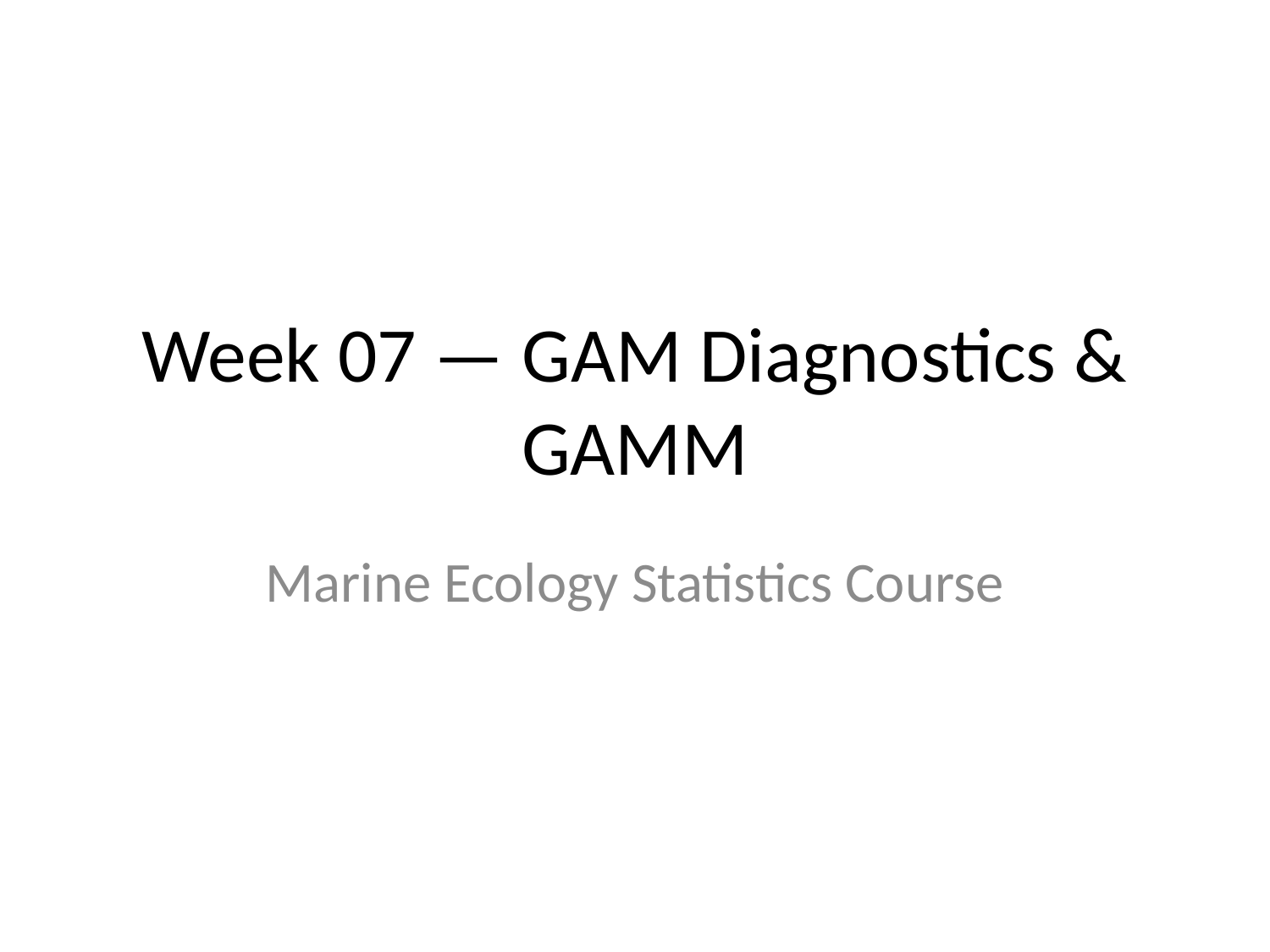

# Week 07 — GAM Diagnostics & GAMM
Marine Ecology Statistics Course